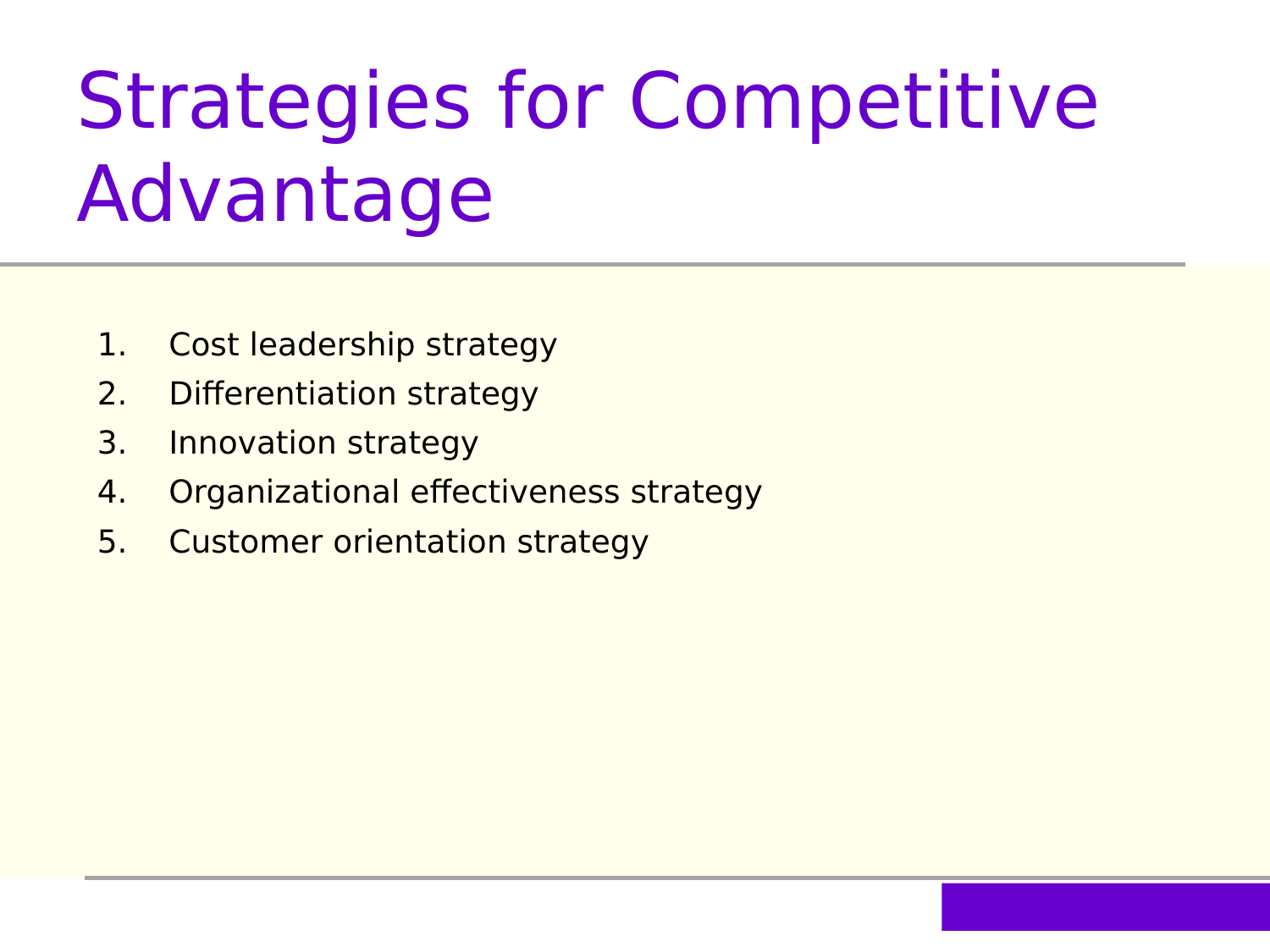

Strategies for Competitive Advantage
Cost leadership strategy
Differentiation strategy
Innovation strategy
Organizational effectiveness strategy
Customer orientation strategy